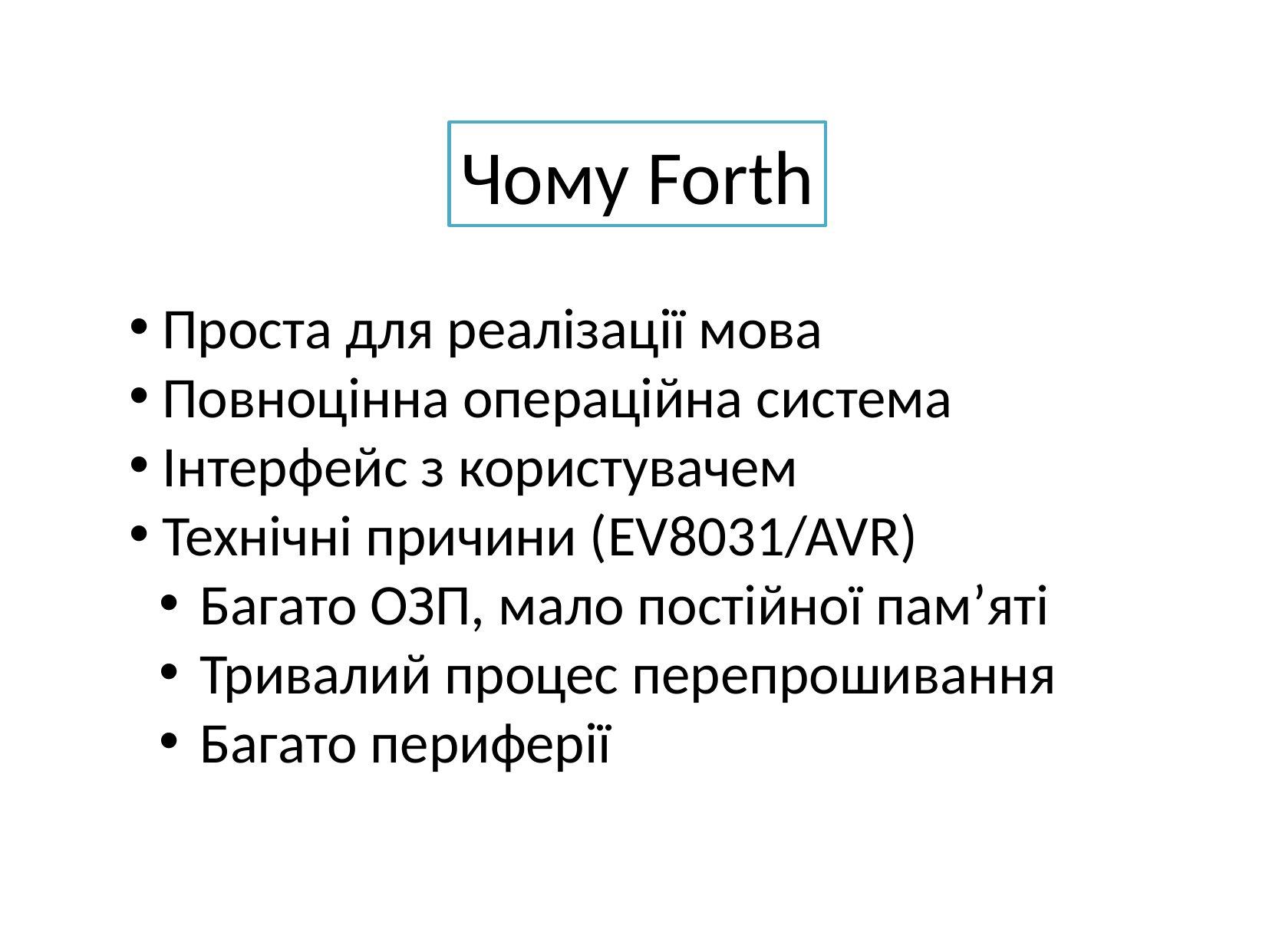

Чому Forth
 Проста для реалізації мова
 Повноцінна операційна система
 Інтерфейс з користувачем
 Технічні причини (EV8031/AVR)
 Багато ОЗП, мало постійної пам’яті
 Тривалий процес перепрошивання
 Багато периферії